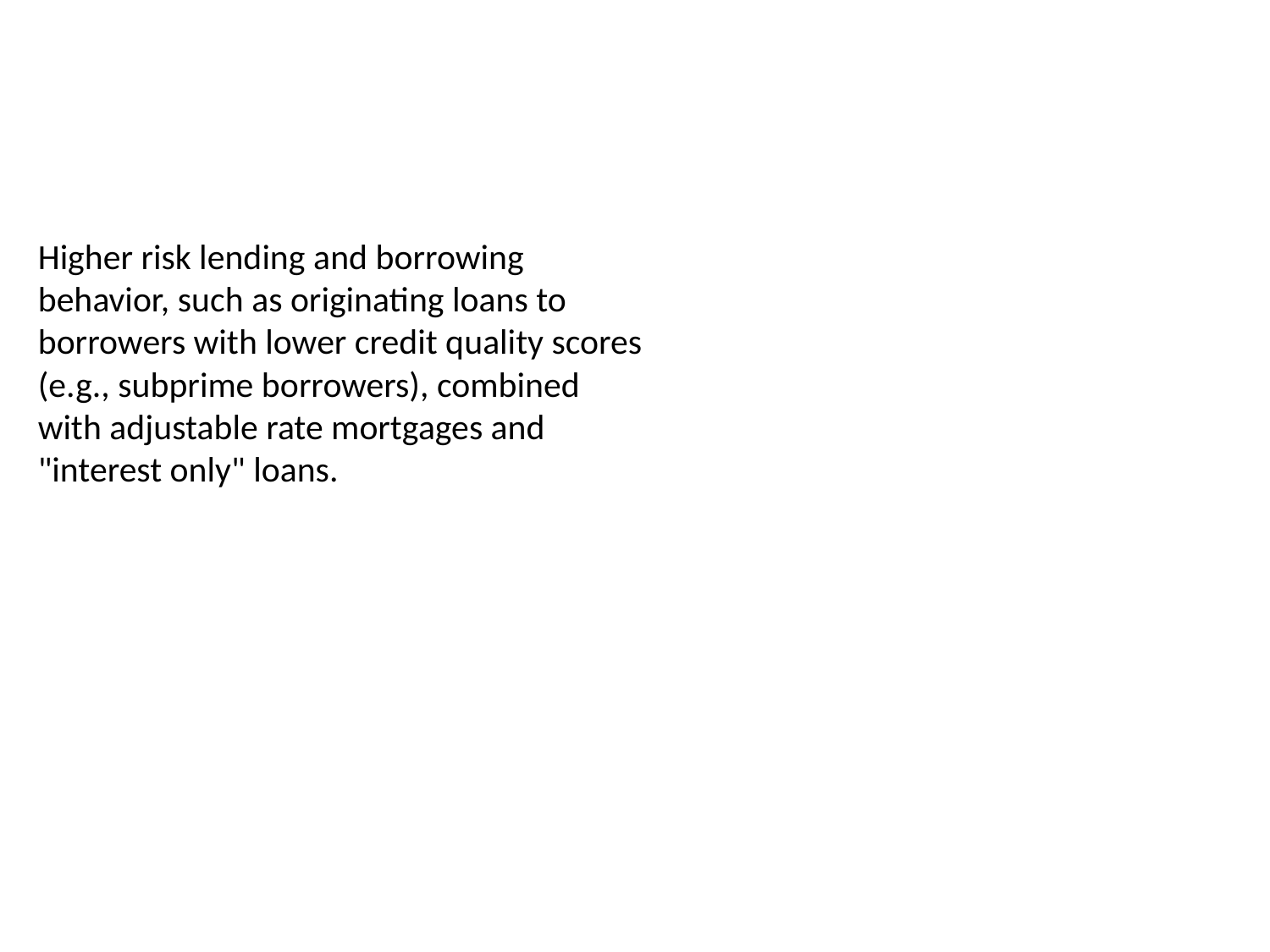

Higher risk lending and borrowing behavior, such as originating loans to borrowers with lower credit quality scores (e.g., subprime borrowers), combined with adjustable rate mortgages and "interest only" loans.